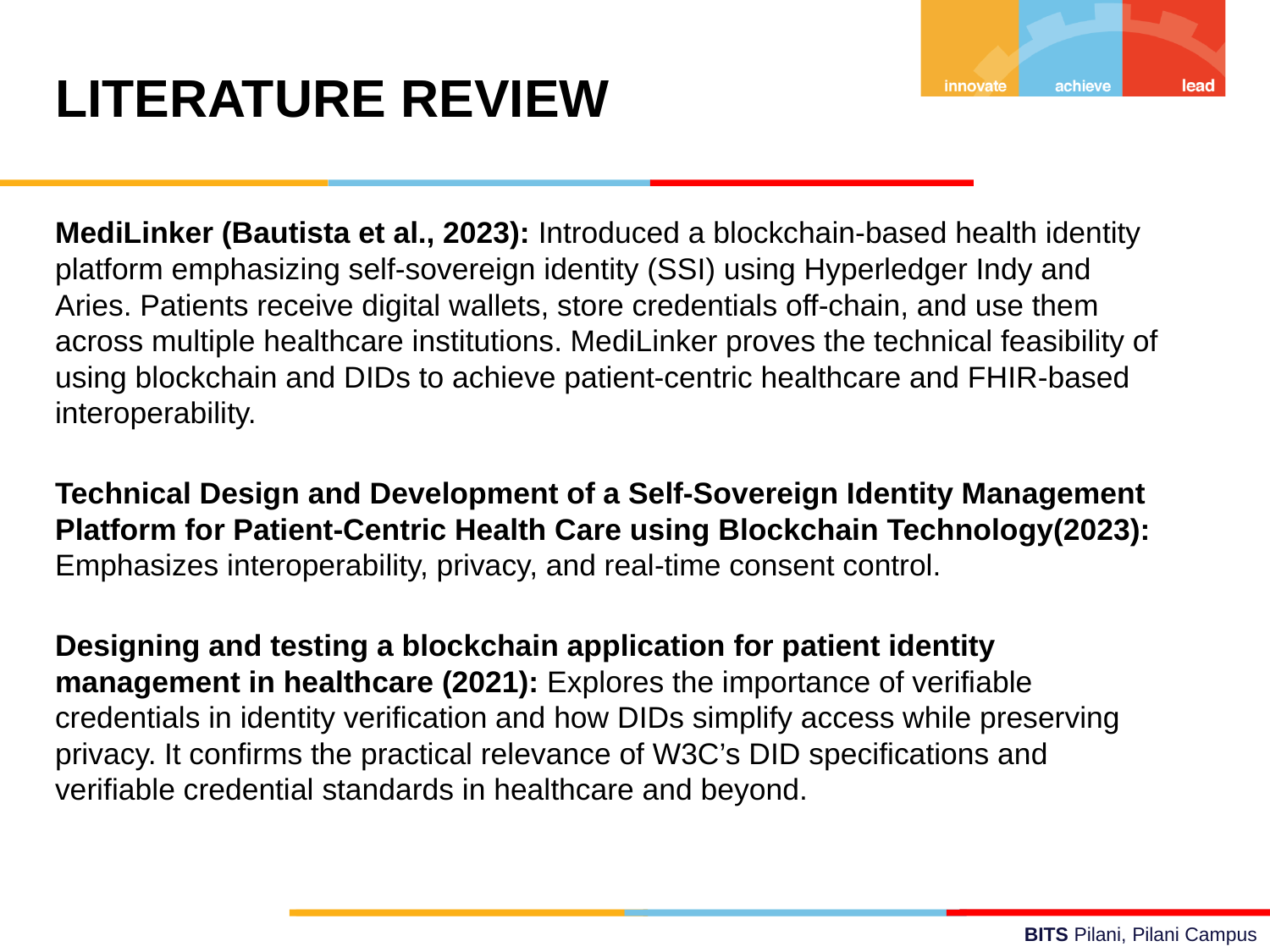

LITERATURE REVIEW
MediLinker (Bautista et al., 2023): Introduced a blockchain-based health identity platform emphasizing self-sovereign identity (SSI) using Hyperledger Indy and Aries. Patients receive digital wallets, store credentials off-chain, and use them across multiple healthcare institutions. MediLinker proves the technical feasibility of using blockchain and DIDs to achieve patient-centric healthcare and FHIR-based interoperability.
Technical Design and Development of a Self-Sovereign Identity Management Platform for Patient-Centric Health Care using Blockchain Technology(2023): Emphasizes interoperability, privacy, and real-time consent control.
Designing and testing a blockchain application for patient identity management in healthcare (2021): Explores the importance of verifiable credentials in identity verification and how DIDs simplify access while preserving privacy. It confirms the practical relevance of W3C’s DID specifications and verifiable credential standards in healthcare and beyond.